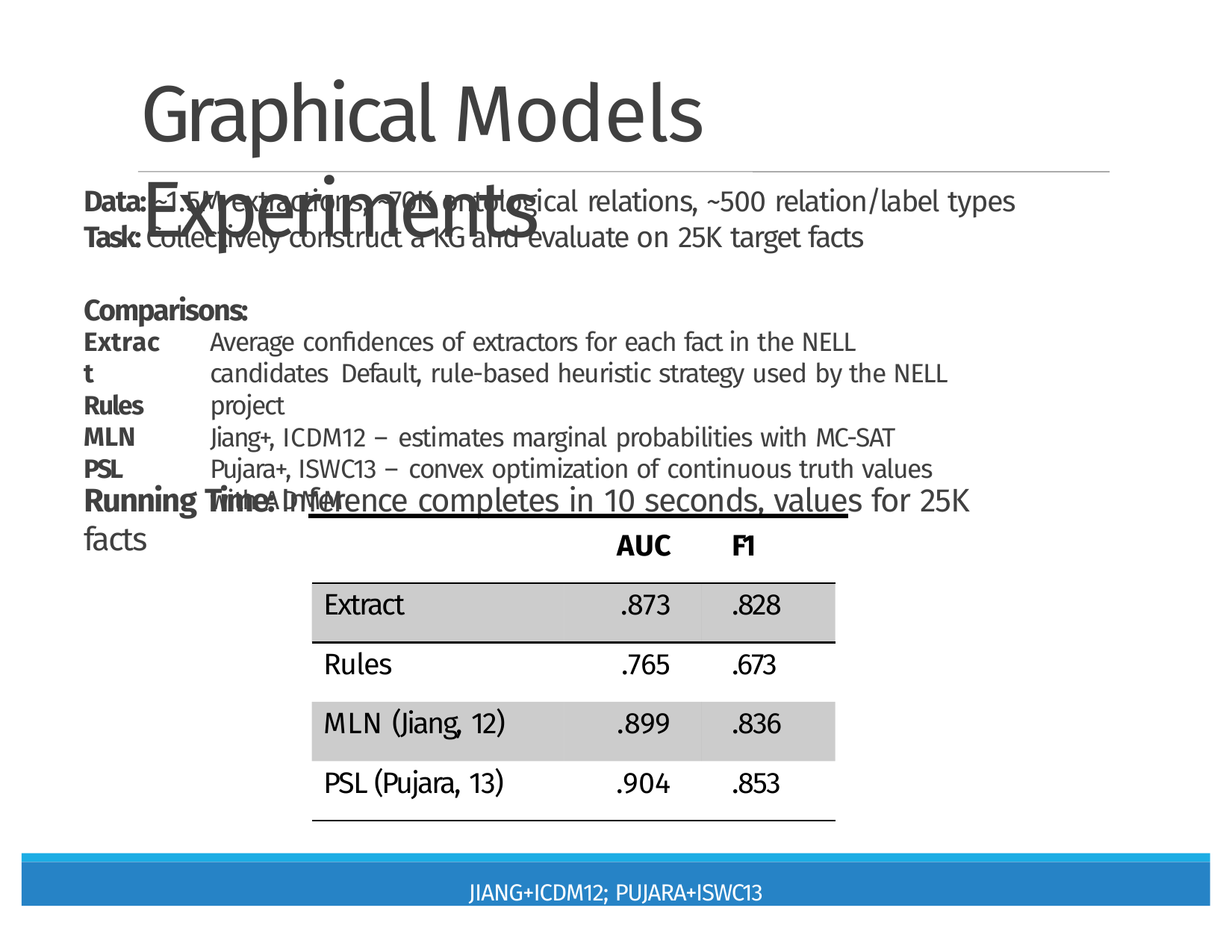

# Graphical Models Experiments

Data: ~1.5M extractions, ~70K ontological relations, ~500 relation/label types
Task: Collectively construct a KG and evaluate on 25K target facts

Comparisons:
Extract  Rules  MLN  PSL
Average confidences of extractors for each fact in the NELL candidates  Default, rule-based heuristic strategy used by the NELL project
Jiang+, ICDM12 – estimates marginal probabilities with MC-SAT
Pujara+, ISWC13 – convex optimization of continuous truth values with ADMM
Running Time: Inference completes in 10 seconds, values for 25K facts
|  | AUC | F1 |
| --- | --- | --- |
| Extract | .873 | .828 |
| Rules | .765 | .673 |
| MLN (Jiang, 12) | .899 | .836 |
| PSL (Pujara, 13) | .904 | .853 |

JIANG+ICDM12; PUJARA+ISWC13